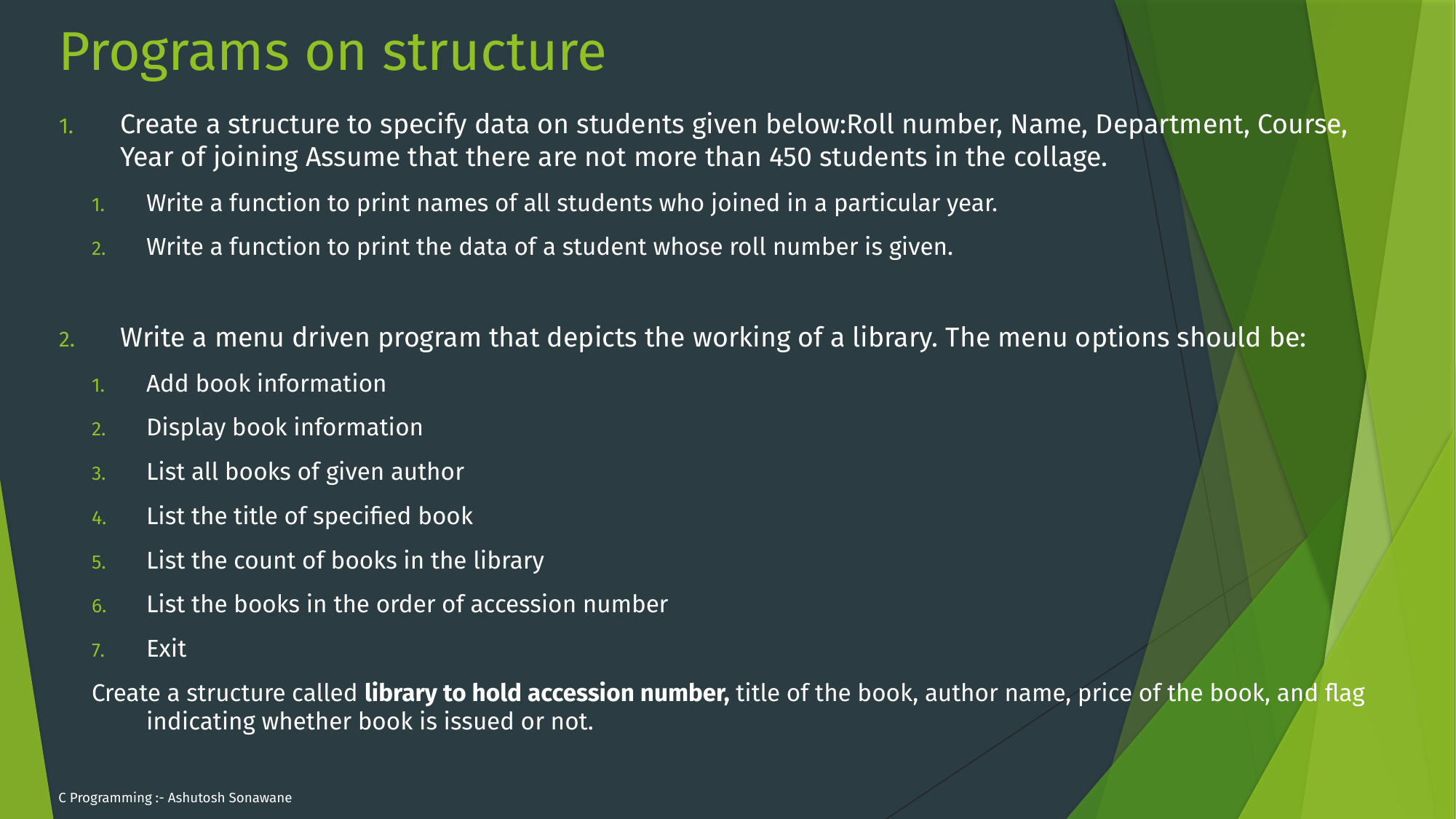

# Programs on structure
Create a structure to specify data on students given below:Roll number, Name, Department, Course, Year of joining Assume that there are not more than 450 students in the collage.
Write a function to print names of all students who joined in a particular year.
Write a function to print the data of a student whose roll number is given.

Write a menu driven program that depicts the working of a library. The menu options should be:
Add book information
Display book information
List all books of given author
List the title of specified book
List the count of books in the library
List the books in the order of accession number
Exit
Create a structure called library to hold accession number, title of the book, author name, price of the book, and flag indicating whether book is issued or not.
C Programming :- Ashutosh Sonawane